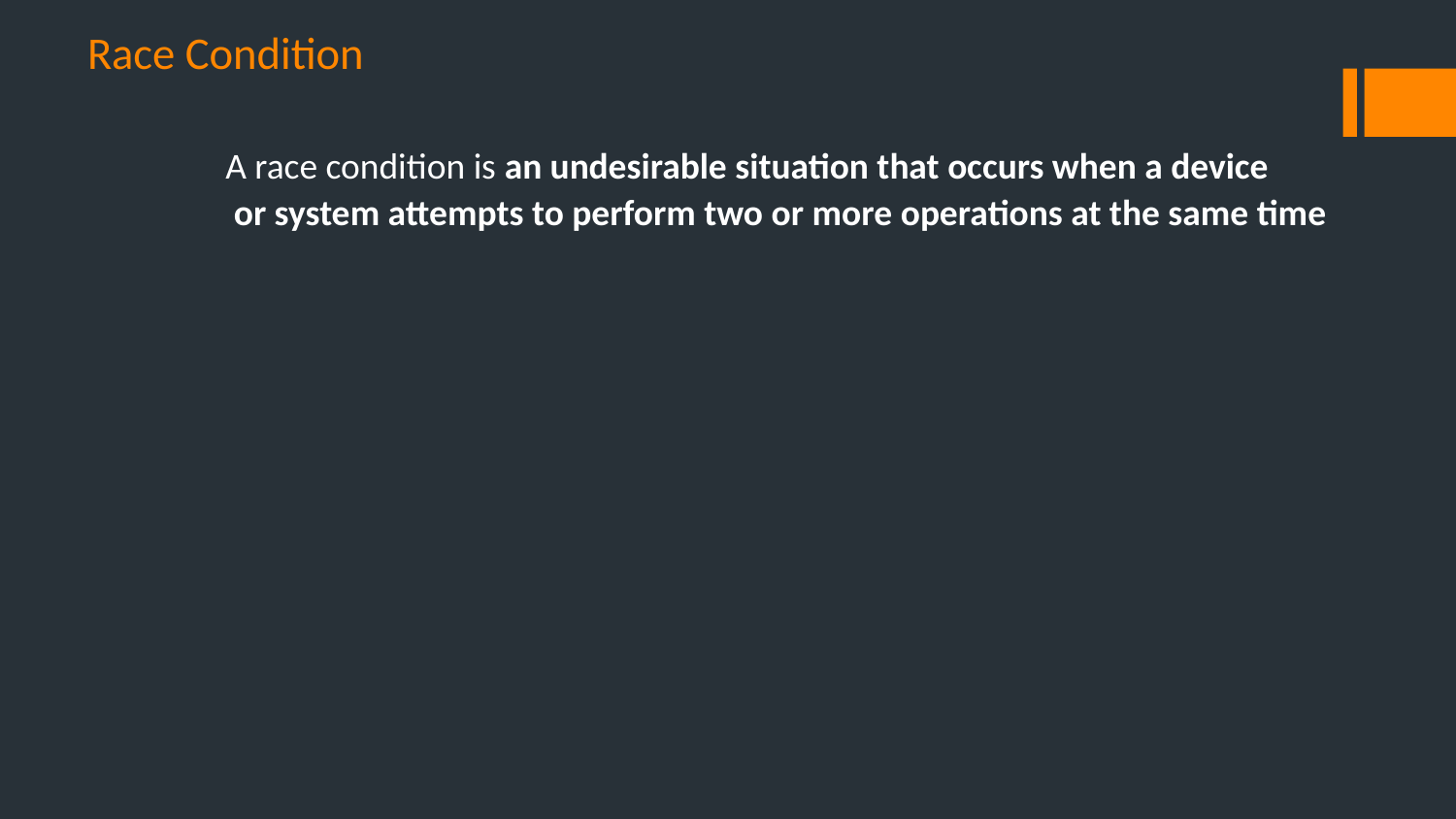

# Race Condition
A race condition is an undesirable situation that occurs when a device
 or system attempts to perform two or more operations at the same time